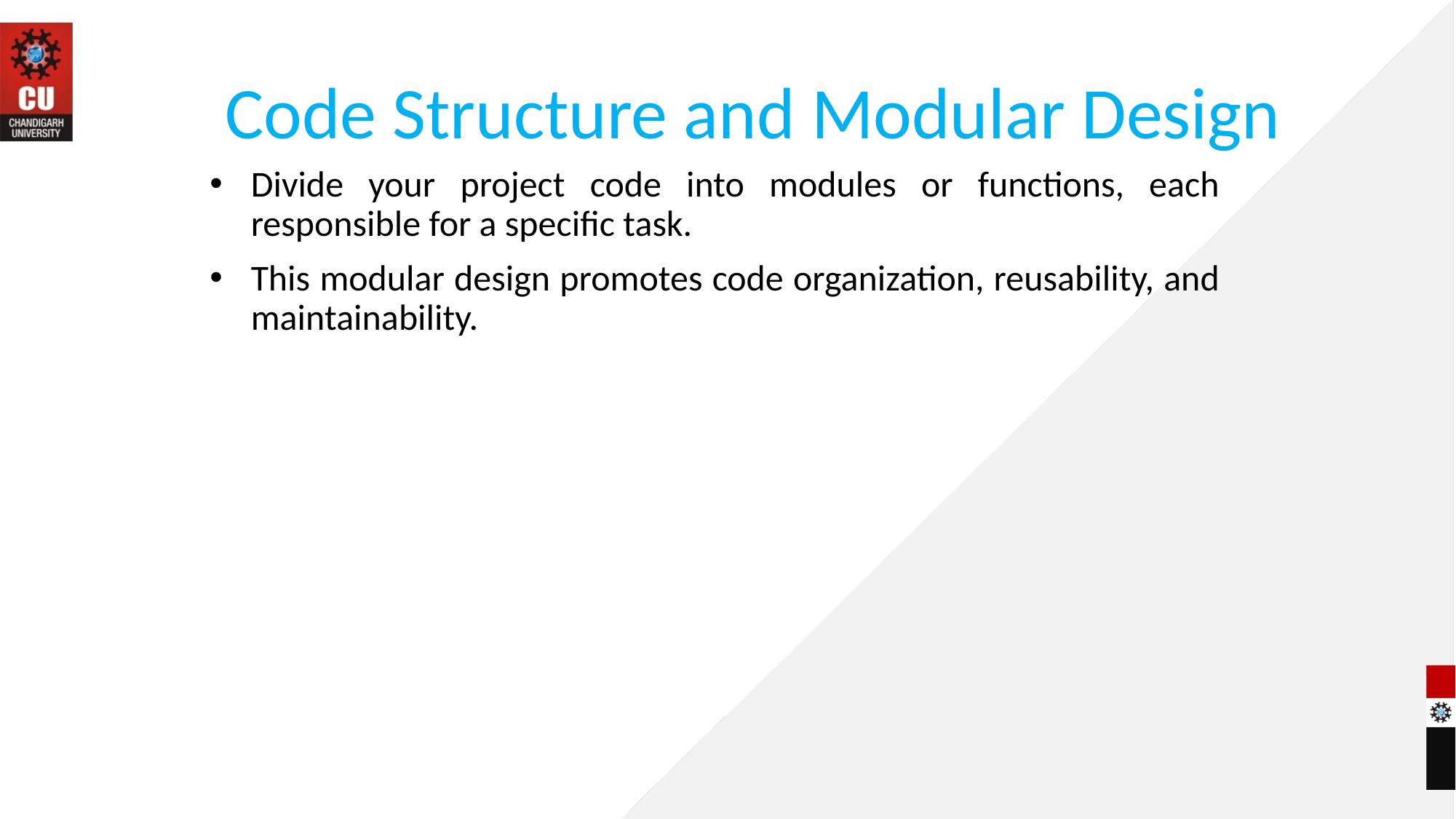

# Code Structure and Modular Design
Divide your project code into modules or functions, each responsible for a specific task.
This modular design promotes code organization, reusability, and maintainability.